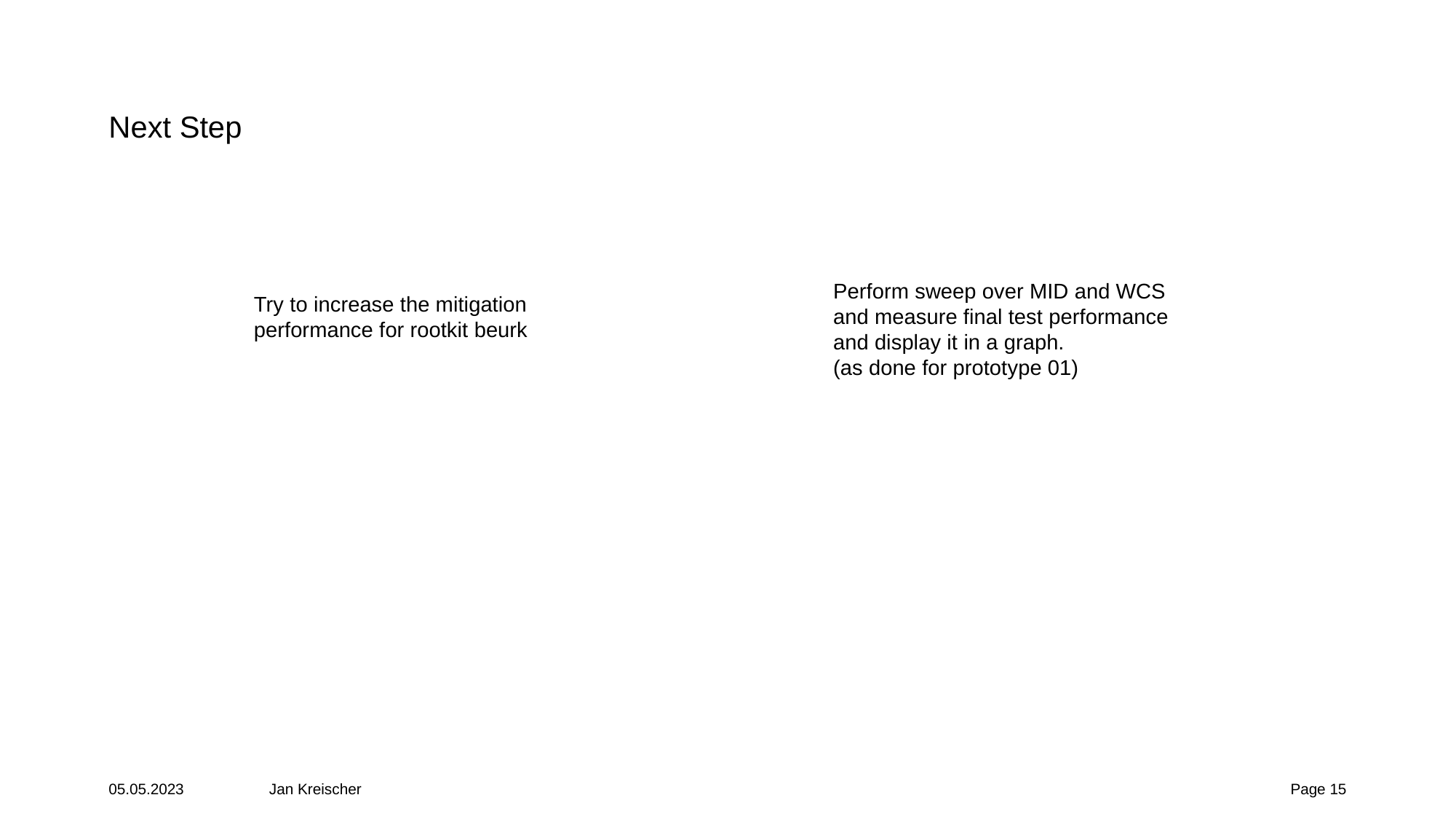

# Next Step

Perform sweep over MID and WCS
and measure final test performance
and display it in a graph.
(as done for prototype 01)
Try to increase the mitigation
performance for rootkit beurk
05.05.2023
Jan Kreischer
Page 15